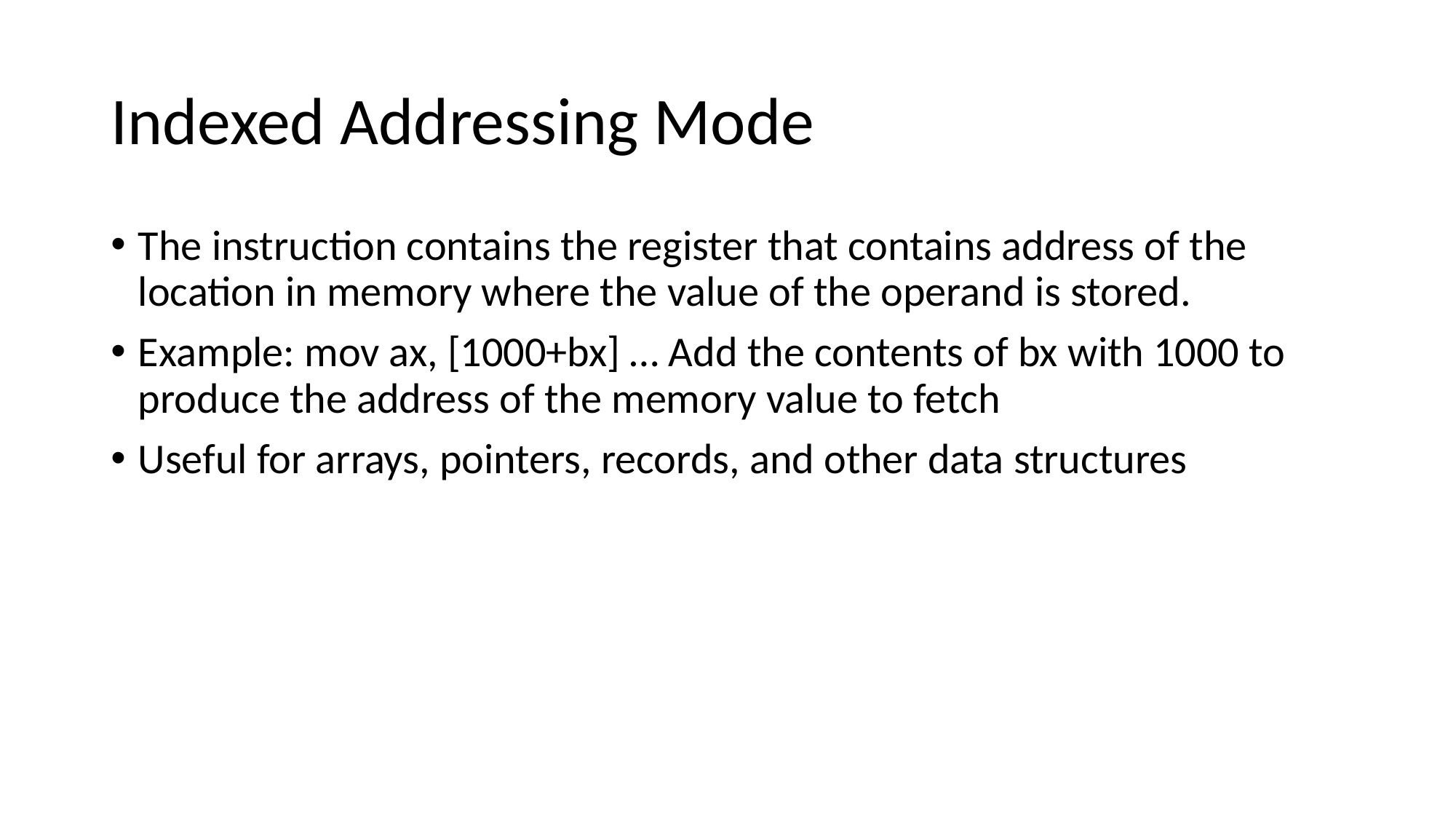

# Indexed Addressing Mode
The instruction contains the register that contains address of the location in memory where the value of the operand is stored.
Example: mov ax, [1000+bx] … Add the contents of bx with 1000 to produce the address of the memory value to fetch
Useful for arrays, pointers, records, and other data structures